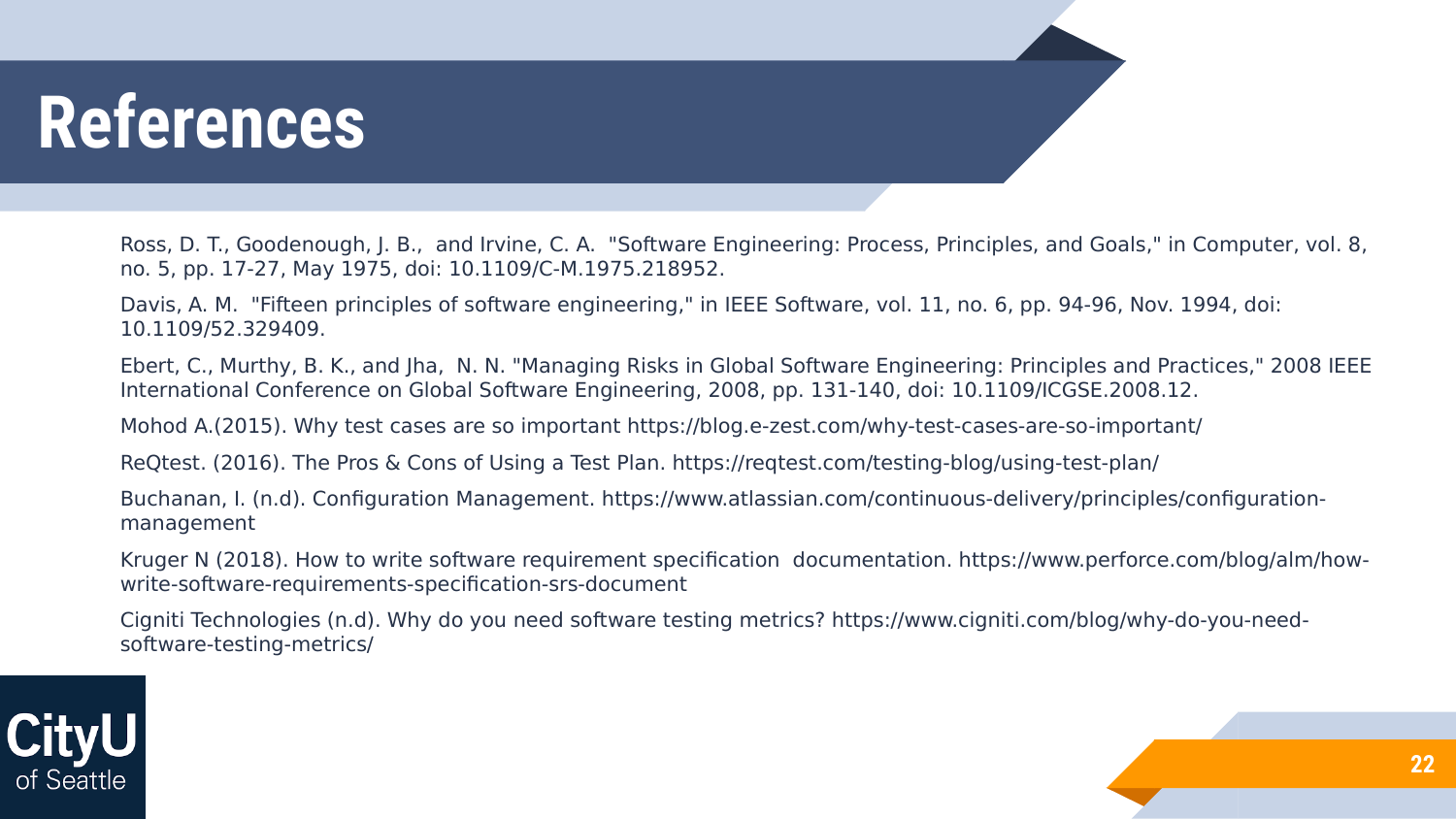

# References
Ross, D. T., Goodenough, J. B.,  and Irvine, C. A.  "Software Engineering: Process, Principles, and Goals," in Computer, vol. 8, no. 5, pp. 17-27, May 1975, doi: 10.1109/C-M.1975.218952.
Davis, A. M.  "Fifteen principles of software engineering," in IEEE Software, vol. 11, no. 6, pp. 94-96, Nov. 1994, doi: 10.1109/52.329409.
Ebert, C., Murthy, B. K., and Jha,  N. N. "Managing Risks in Global Software Engineering: Principles and Practices," 2008 IEEE International Conference on Global Software Engineering, 2008, pp. 131-140, doi: 10.1109/ICGSE.2008.12.
Mohod A.(2015). Why test cases are so important https://blog.e-zest.com/why-test-cases-are-so-important/
ReQtest. (2016). The Pros & Cons of Using a Test Plan. https://reqtest.com/testing-blog/using-test-plan/
Buchanan, I. (n.d). Configuration Management. https://www.atlassian.com/continuous-delivery/principles/configuration-management
Kruger N (2018). How to write software requirement specification  documentation. https://www.perforce.com/blog/alm/how-write-software-requirements-specification-srs-document
Cigniti Technologies (n.d). Why do you need software testing metrics? https://www.cigniti.com/blog/why-do-you-need-software-testing-metrics/

22